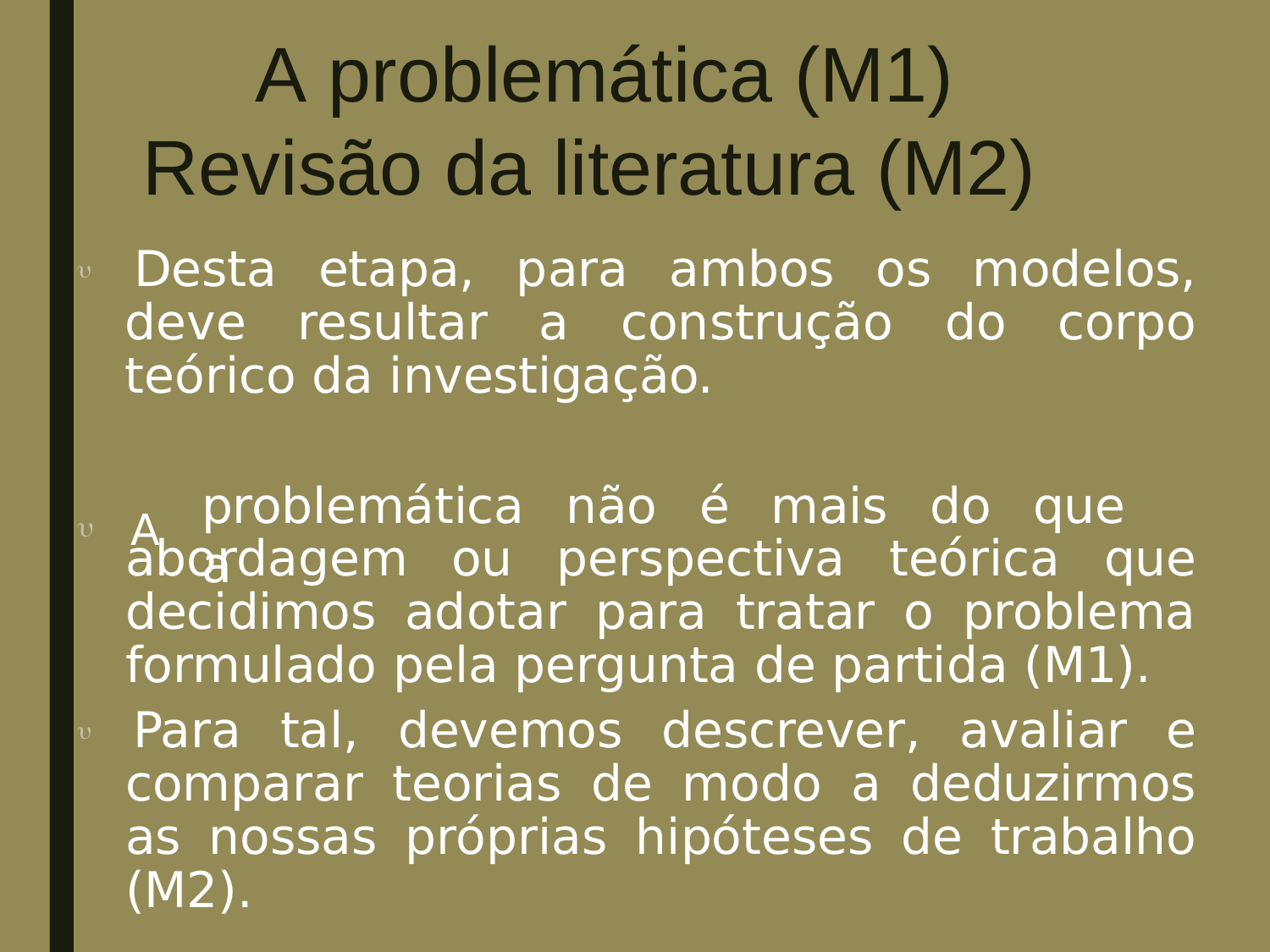

# A problemática (M1) Revisão da literatura (M2)
υ Desta  etapa,  para  ambos  os  modelos, deve  resultar  a  construção  do  corpo teórico da investigação.
υ	A
problemática	não	é	mais	do	que	a
abordagem  ou  perspectiva  teórica  que decidimos adotar para tratar o problema formulado pela pergunta de partida (M1).
υ Para  tal,  devemos  descrever,  avaliar  e comparar  teorias  de  modo  a  deduzirmos as nossas próprias hipóteses de trabalho (M2).